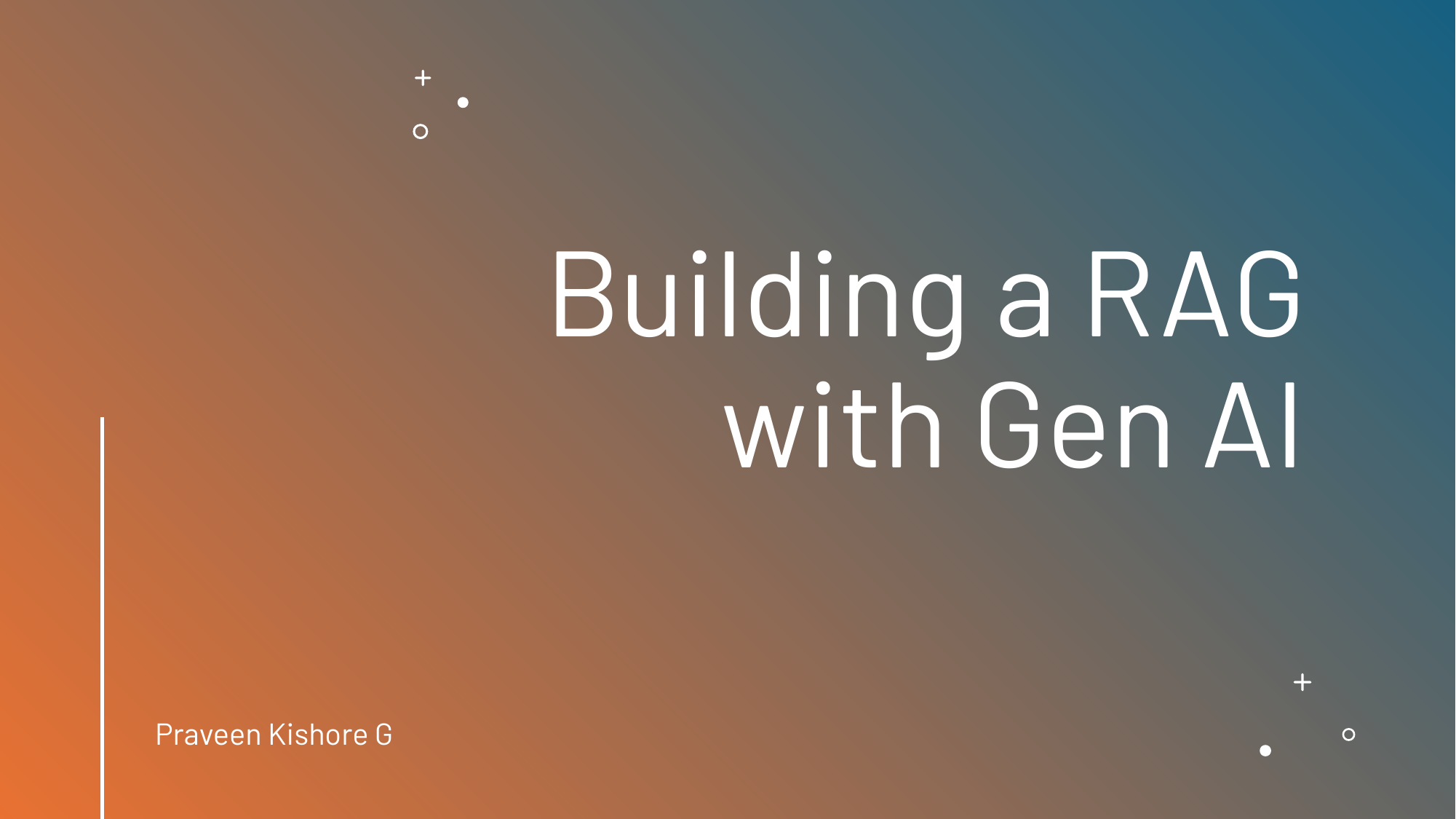

# Building a RAG with Gen AI

Praveen Kishore G